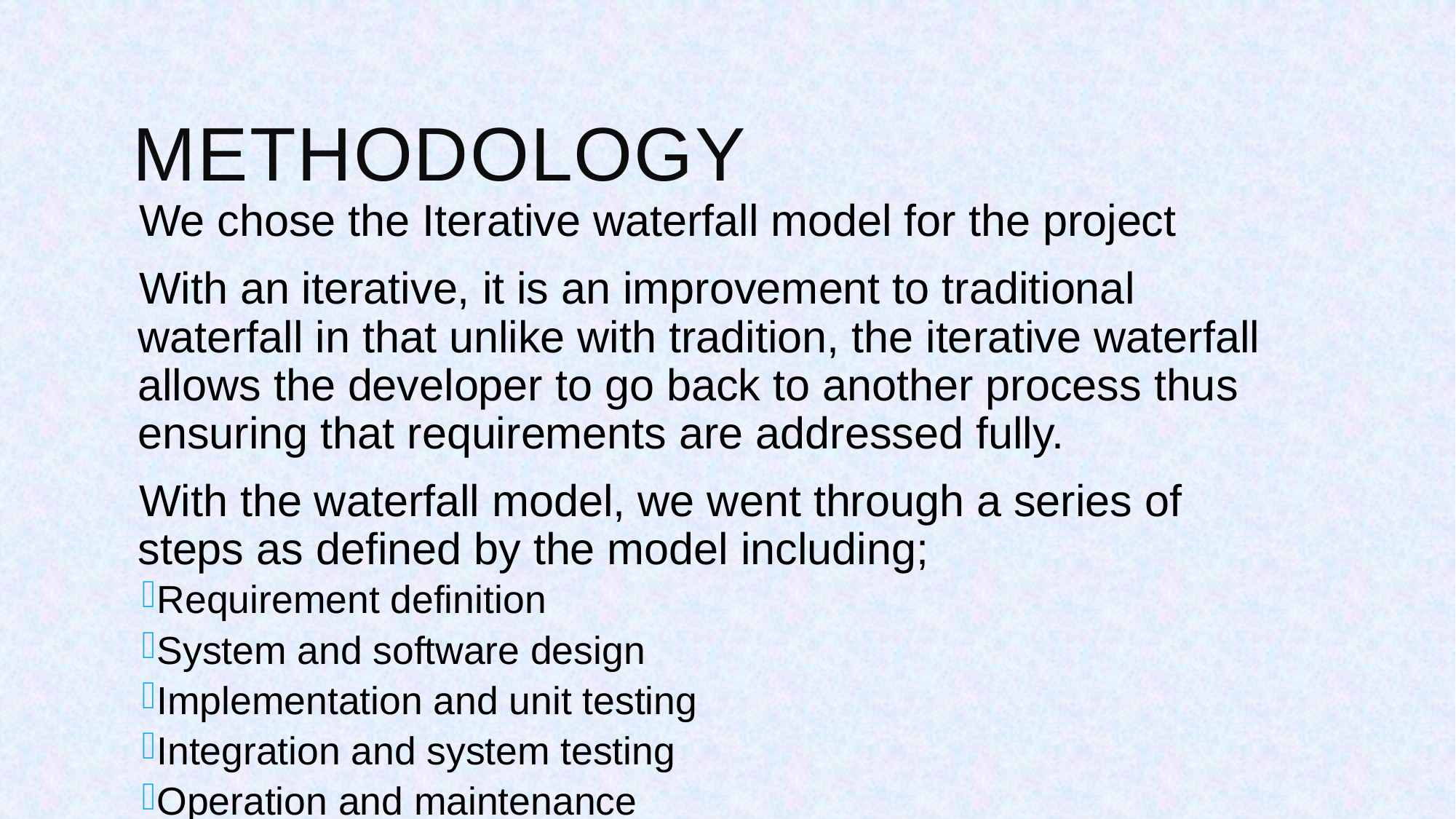

# METHODOLOGY
We chose the Iterative waterfall model for the project
With an iterative, it is an improvement to traditional waterfall in that unlike with tradition, the iterative waterfall allows the developer to go back to another process thus ensuring that requirements are addressed fully.
With the waterfall model, we went through a series of steps as defined by the model including;
Requirement definition
System and software design
Implementation and unit testing
Integration and system testing
Operation and maintenance